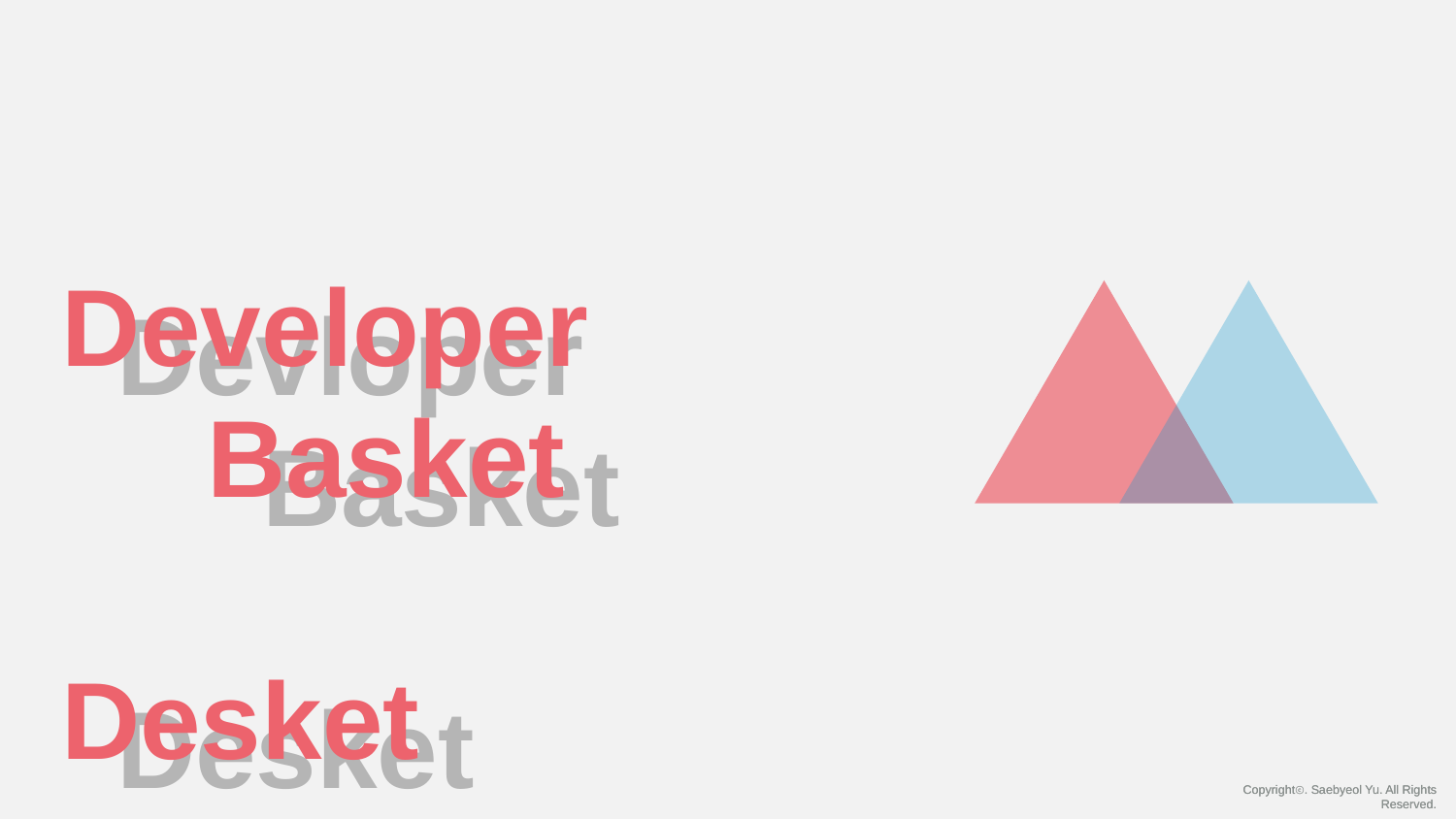

Developer
 	Basket
 		Desket
Devloper
	Basket
		Desket

Copyrightⓒ. Saebyeol Yu. All Rights Reserved.